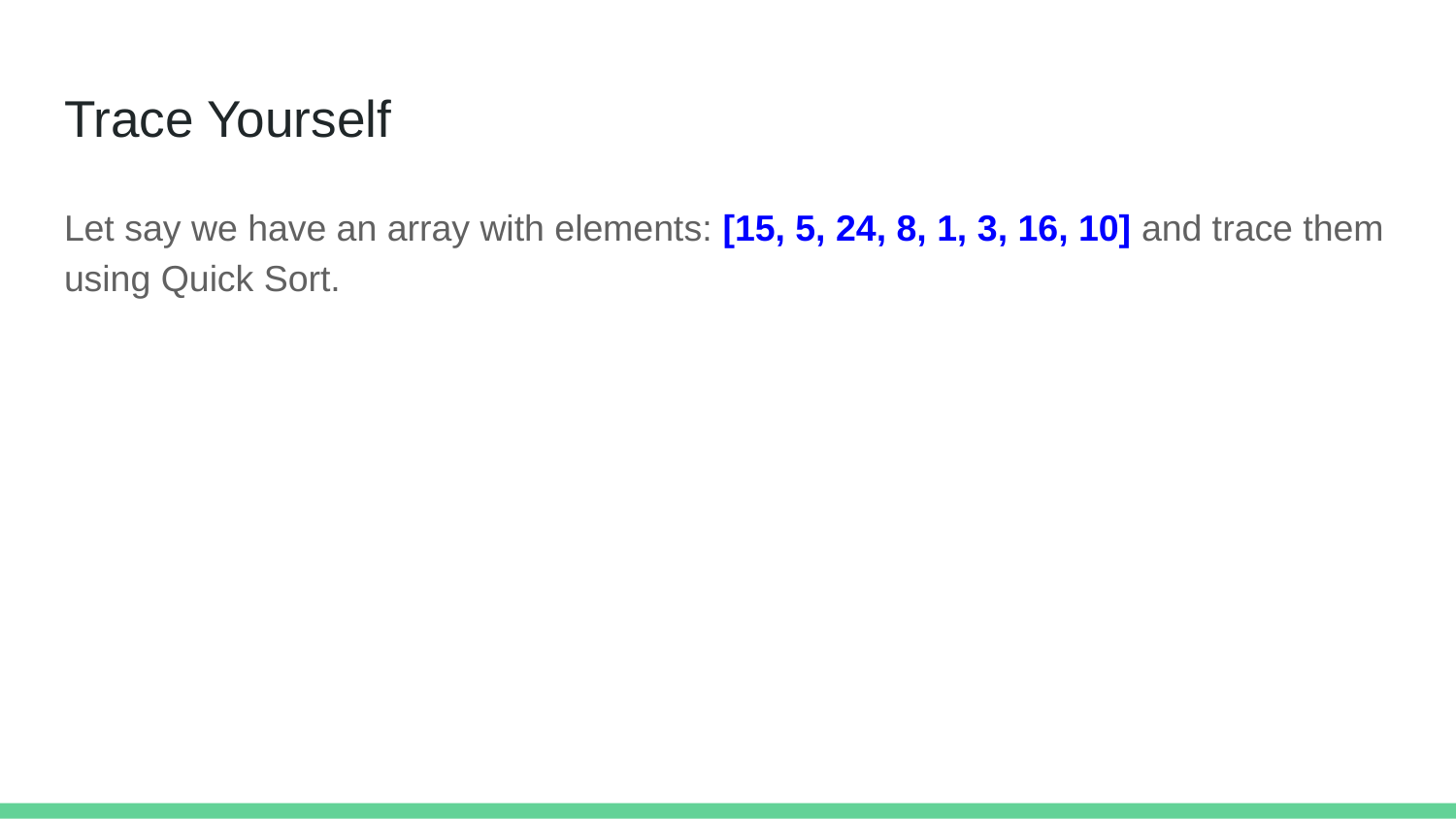

# Trace Yourself

Let say we have an array with elements: [15, 5, 24, 8, 1, 3, 16, 10] and trace them using Quick Sort.